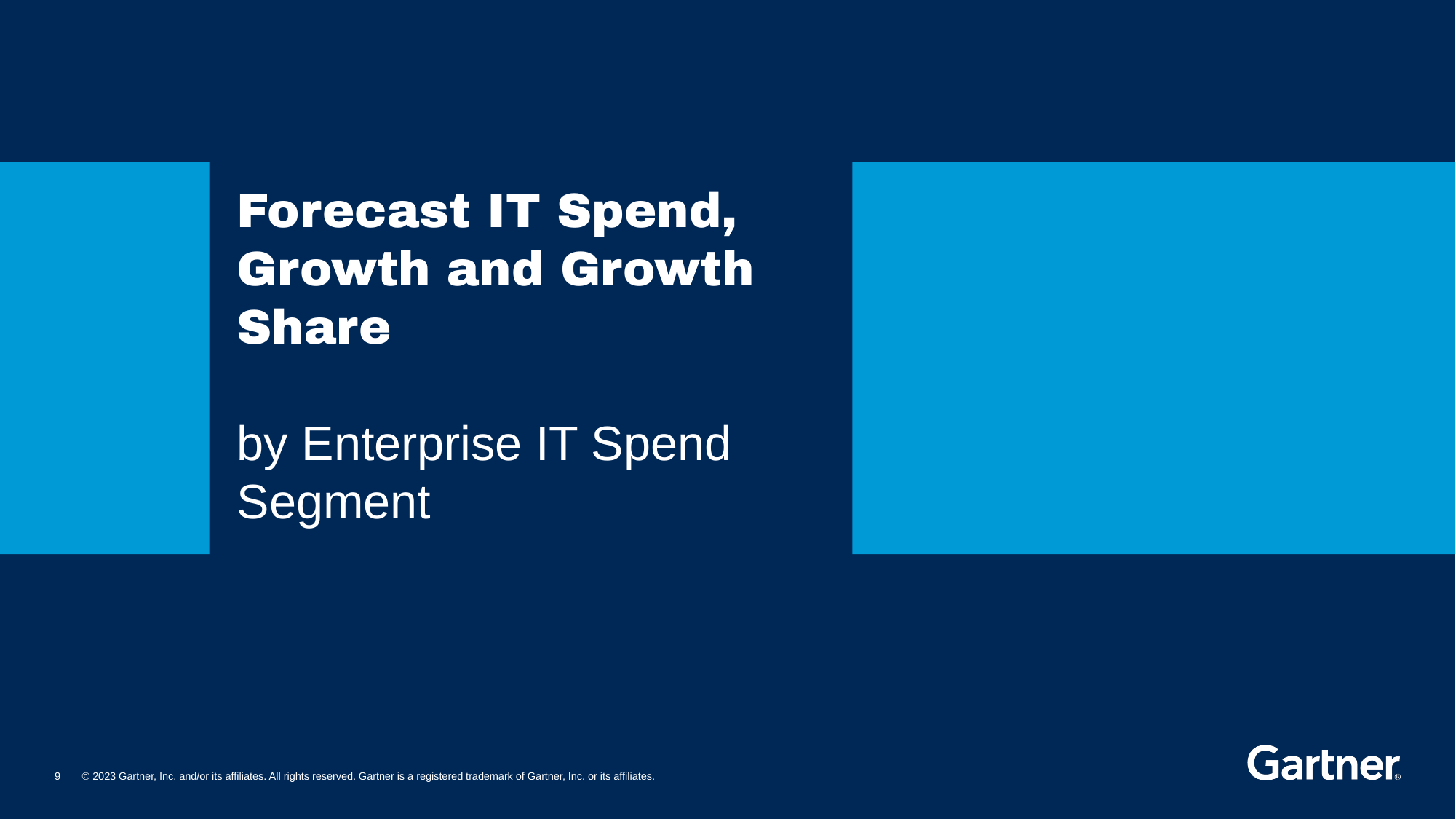

# Forecast IT Spend, Growth and Growth Share by Enterprise IT Spend Segment